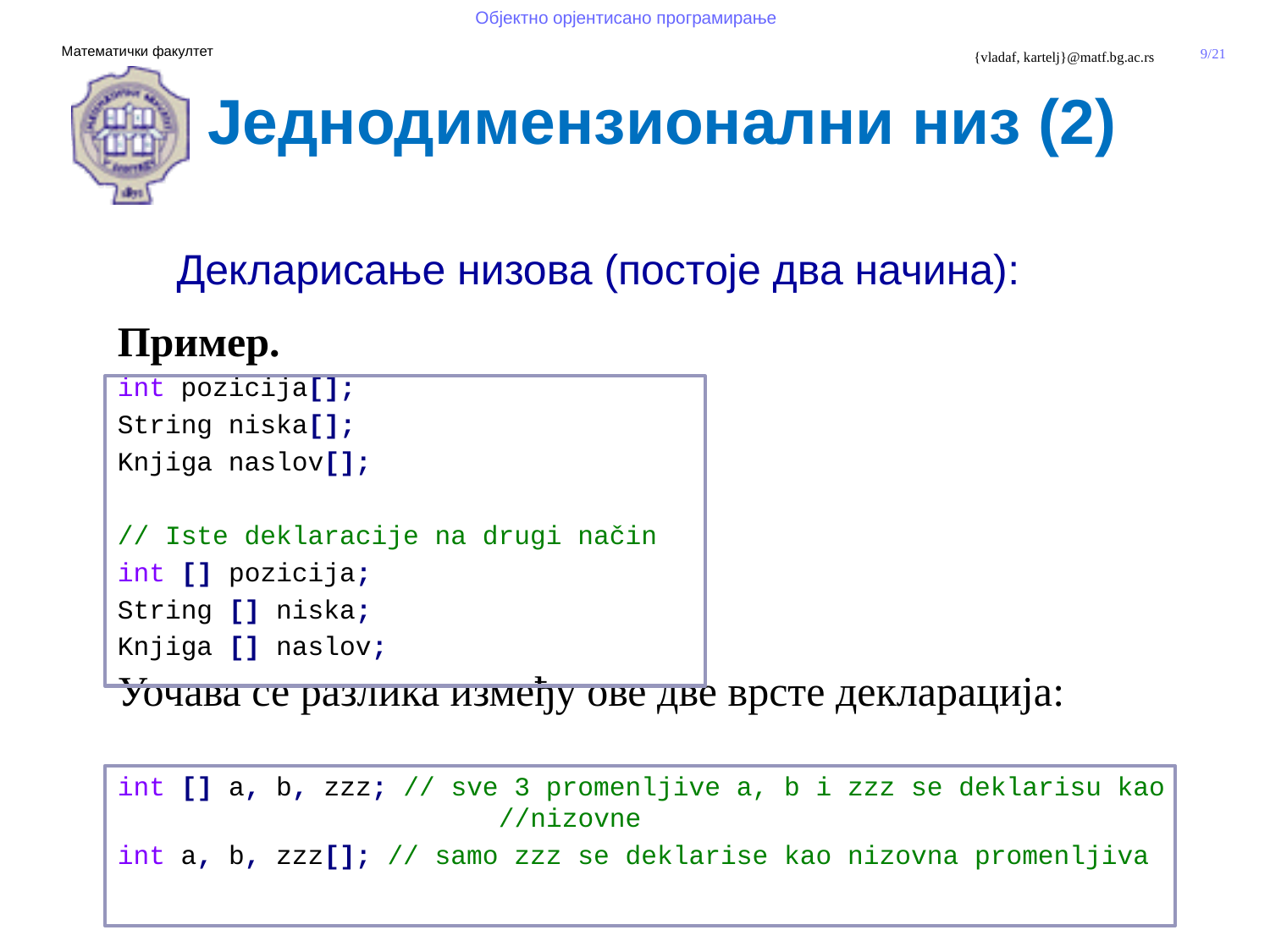

Једнодимензионални низ (2)
     Декларисање низова (постоје два начина):
Пример.
int pozicija[];
String niska[];
Knjiga naslov[];

// Iste deklaracije na drugi način
int [] pozicija;
String [] niska;
Knjiga [] naslov;
Уочава се разлика између ове две врсте декларација:

int [] a, b, zzz; // sve 3 promenljive a, b i zzz se deklarisu kao 			//nizovne
int a, b, zzz[]; // samo zzz se deklarise kao nizovna promenljiva